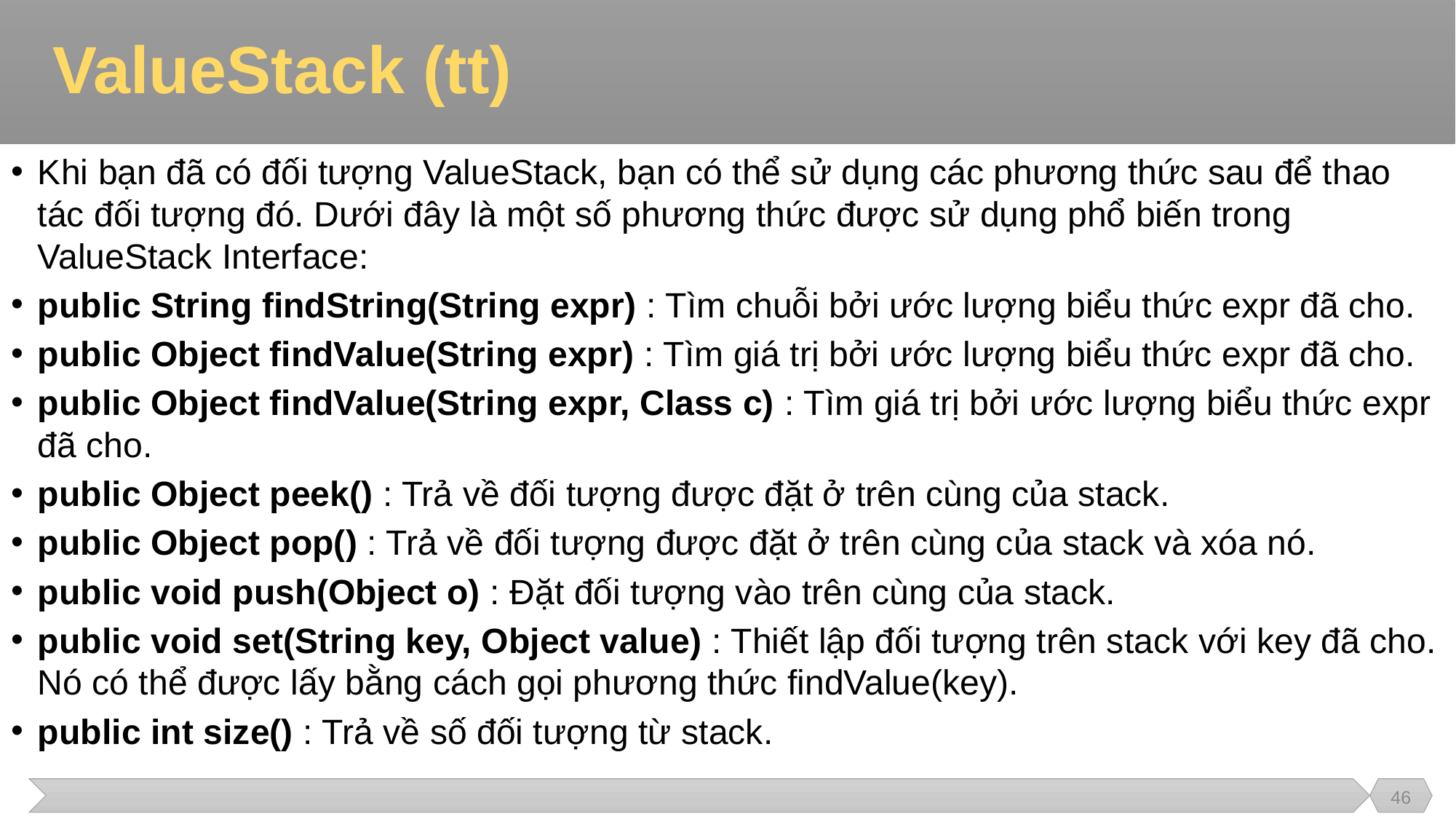

# ValueStack (tt)
Khi bạn đã có đối tượng ValueStack, bạn có thể sử dụng các phương thức sau để thao tác đối tượng đó. Dưới đây là một số phương thức được sử dụng phổ biến trong ValueStack Interface:
public String findString(String expr) : Tìm chuỗi bởi ước lượng biểu thức expr đã cho.
public Object findValue(String expr) : Tìm giá trị bởi ước lượng biểu thức expr đã cho.
public Object findValue(String expr, Class c) : Tìm giá trị bởi ước lượng biểu thức expr đã cho.
public Object peek() : Trả về đối tượng được đặt ở trên cùng của stack.
public Object pop() : Trả về đối tượng được đặt ở trên cùng của stack và xóa nó.
public void push(Object o) : Đặt đối tượng vào trên cùng của stack.
public void set(String key, Object value) : Thiết lập đối tượng trên stack với key đã cho. Nó có thể được lấy bằng cách gọi phương thức findValue(key).
public int size() : Trả về số đối tượng từ stack.
46